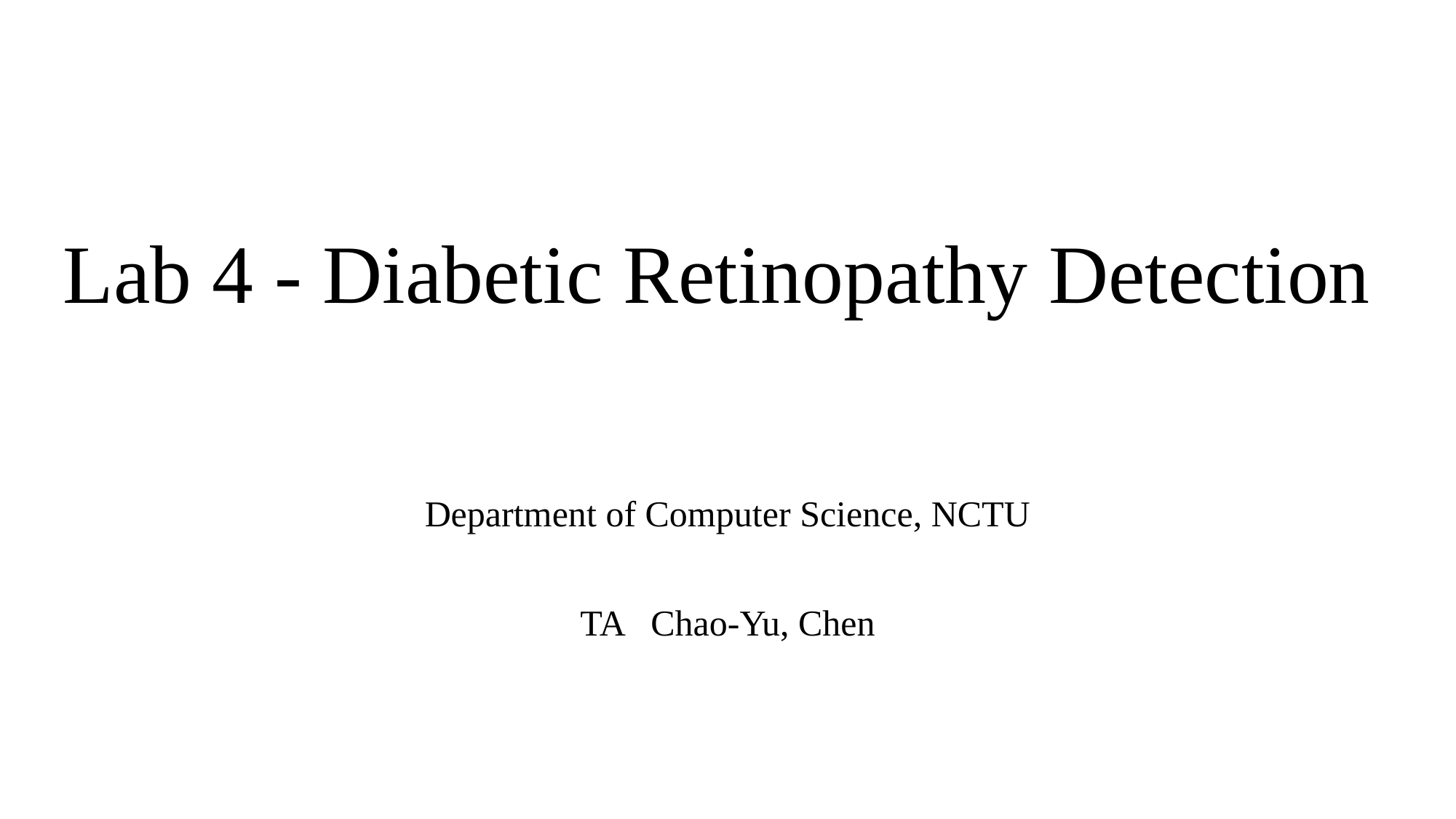

# Lab 4 - Diabetic Retinopathy Detection
Department of Computer Science, NCTU

TA   Chao-Yu, Chen